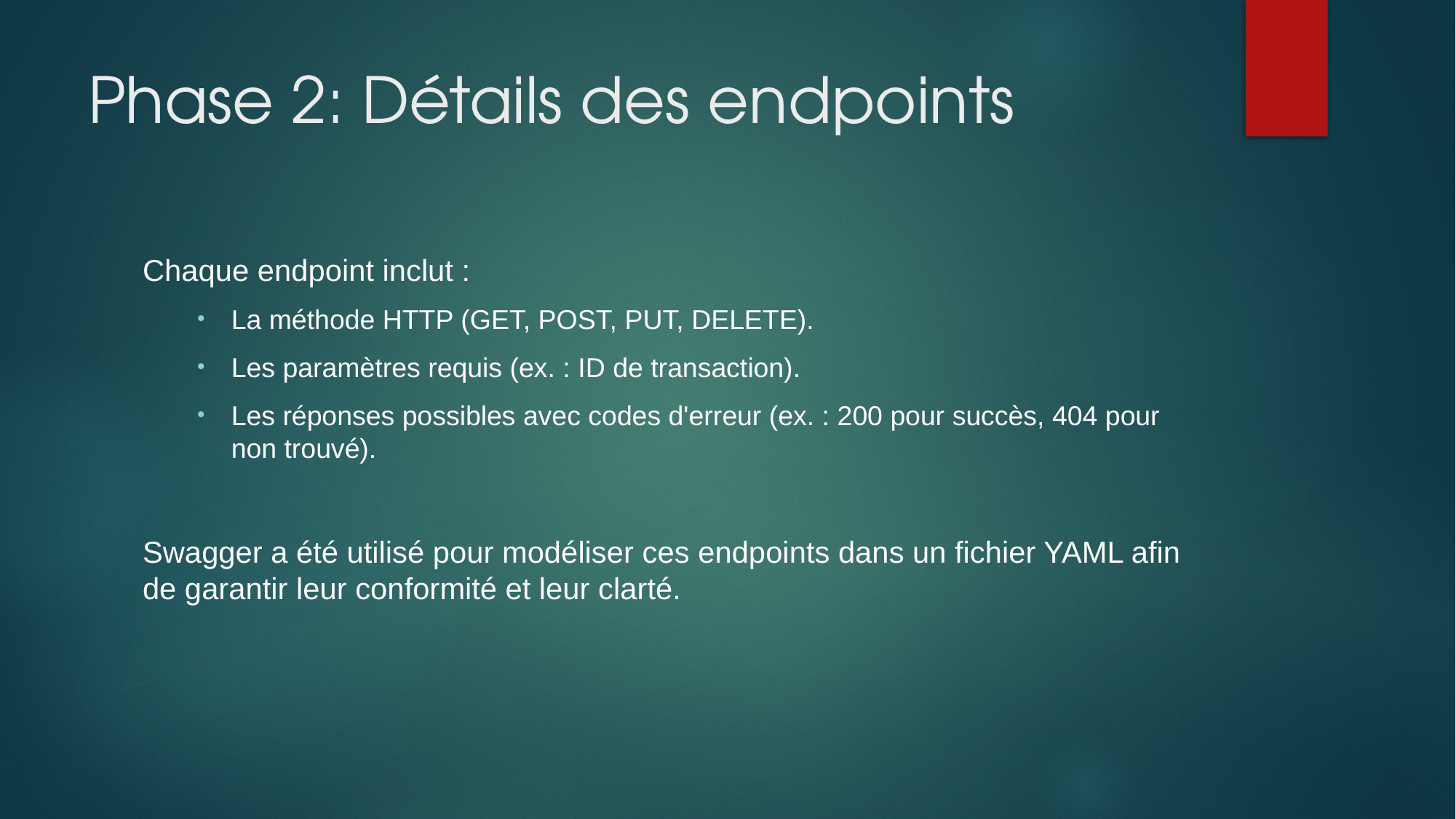

# Phase 2: Détails des endpoints
Chaque endpoint inclut :
La méthode HTTP (GET, POST, PUT, DELETE).
Les paramètres requis (ex. : ID de transaction).
Les réponses possibles avec codes d'erreur (ex. : 200 pour succès, 404 pour non trouvé).

Swagger a été utilisé pour modéliser ces endpoints dans un fichier YAML afin de garantir leur conformité et leur clarté.